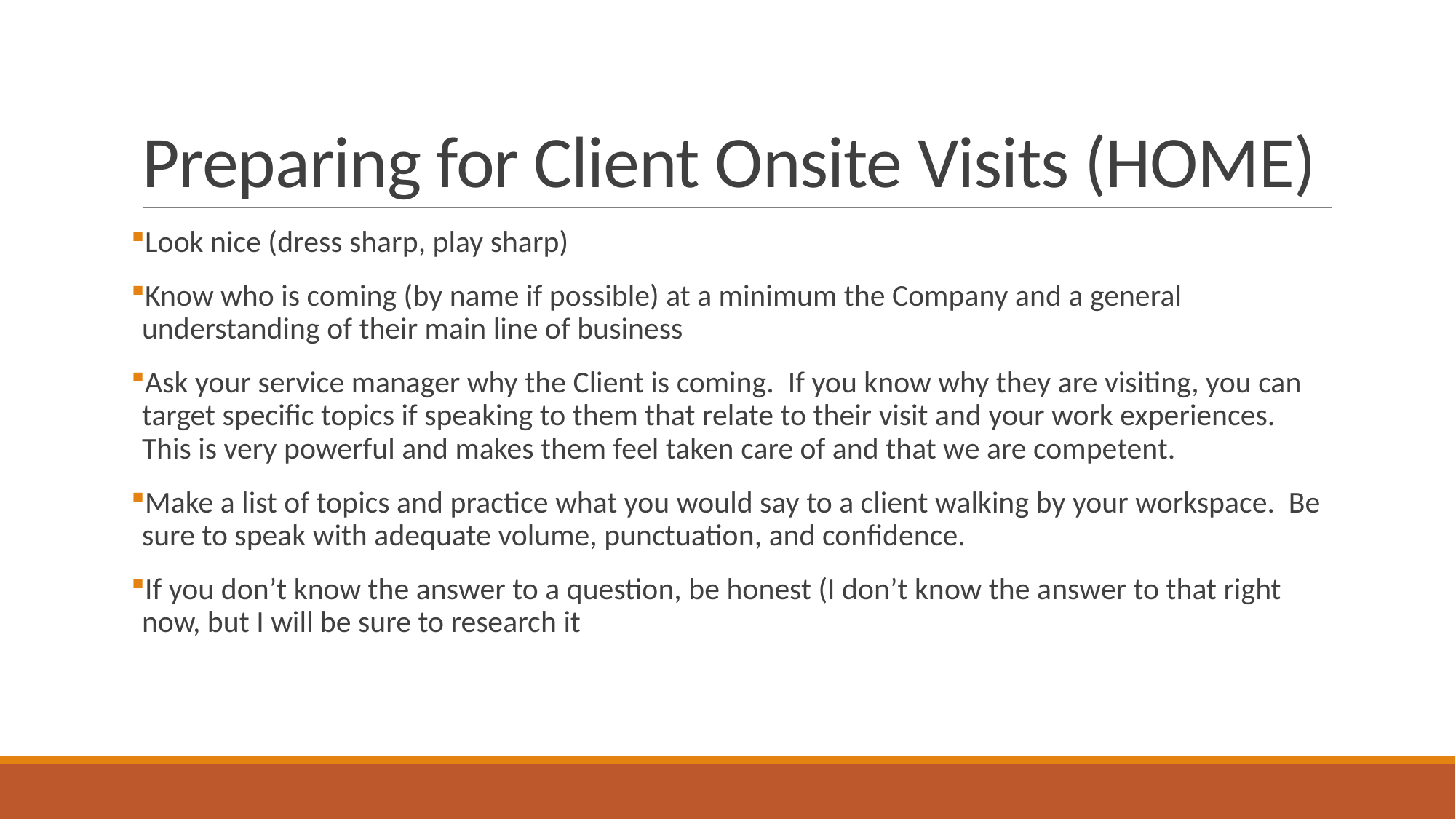

# Preparing for Client Onsite Visits (HOME)
Look nice (dress sharp, play sharp)
Know who is coming (by name if possible) at a minimum the Company and a general understanding of their main line of business
Ask your service manager why the Client is coming.  If you know why they are visiting, you can target specific topics if speaking to them that relate to their visit and your work experiences.  This is very powerful and makes them feel taken care of and that we are competent.
Make a list of topics and practice what you would say to a client walking by your workspace.  Be sure to speak with adequate volume, punctuation, and confidence.
If you don’t know the answer to a question, be honest (I don’t know the answer to that right now, but I will be sure to research it